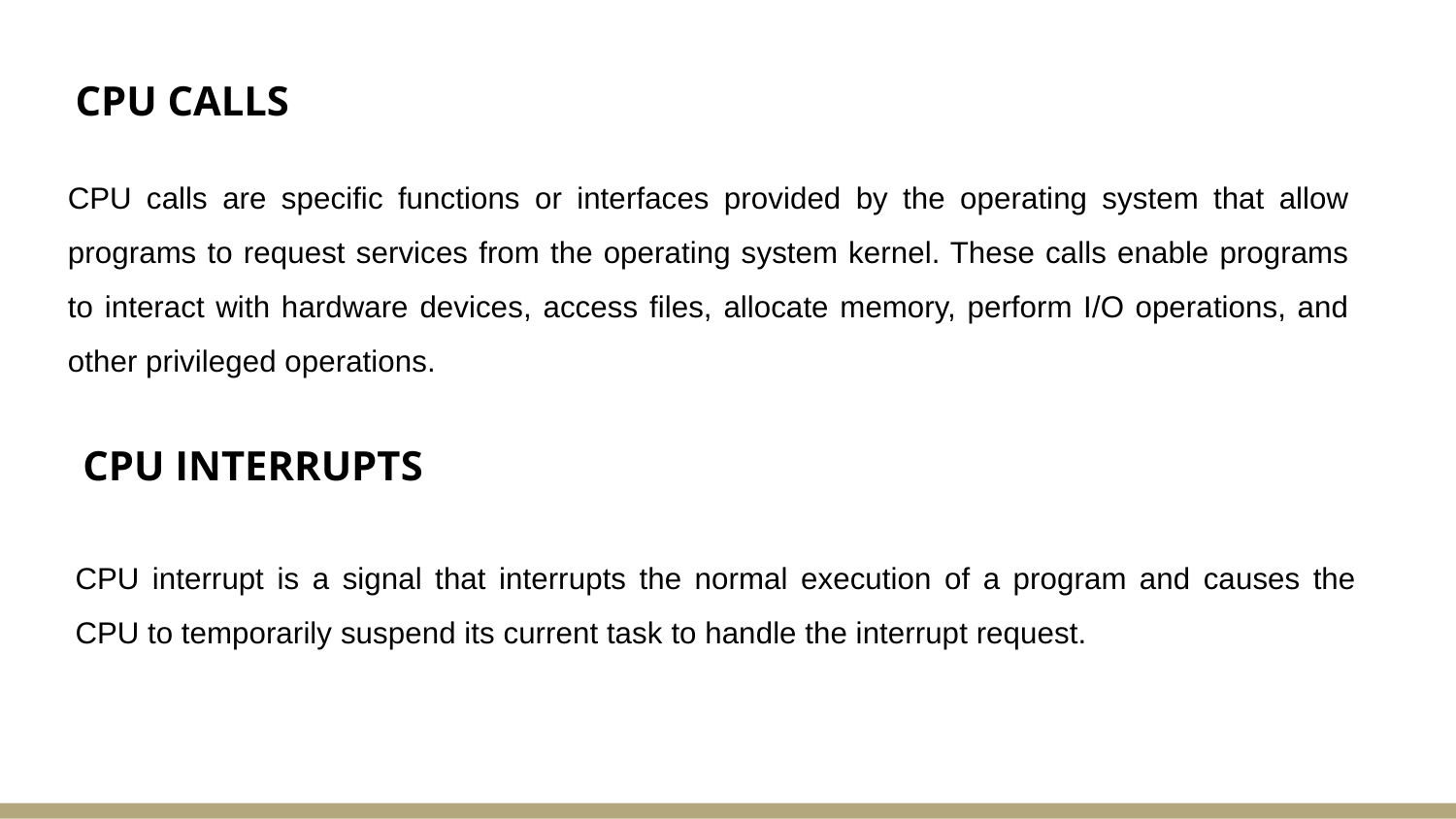

CPU CALLS
CPU calls are specific functions or interfaces provided by the operating system that allow programs to request services from the operating system kernel. These calls enable programs to interact with hardware devices, access files, allocate memory, perform I/O operations, and other privileged operations.
CPU INTERRUPTS
CPU interrupt is a signal that interrupts the normal execution of a program and causes the CPU to temporarily suspend its current task to handle the interrupt request.